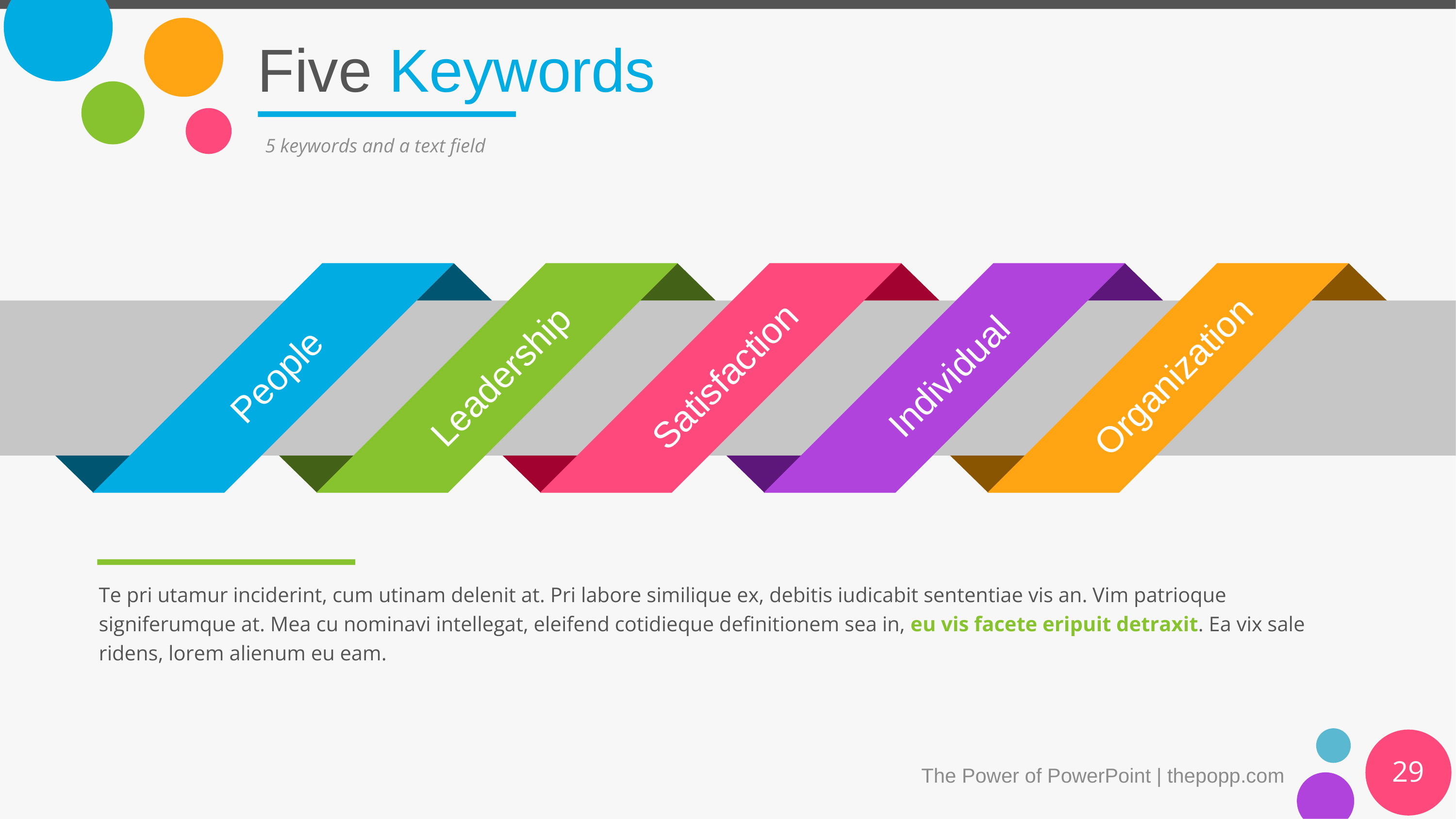

# Five Keywords
5 keywords and a text field
People
Leadership
Satisfaction
Individual
Organization
Te pri utamur inciderint, cum utinam delenit at. Pri labore similique ex, debitis iudicabit sententiae vis an. Vim patrioque signiferumque at. Mea cu nominavi intellegat, eleifend cotidieque definitionem sea in, eu vis facete eripuit detraxit. Ea vix sale ridens, lorem alienum eu eam.

29
The Power of PowerPoint | thepopp.com